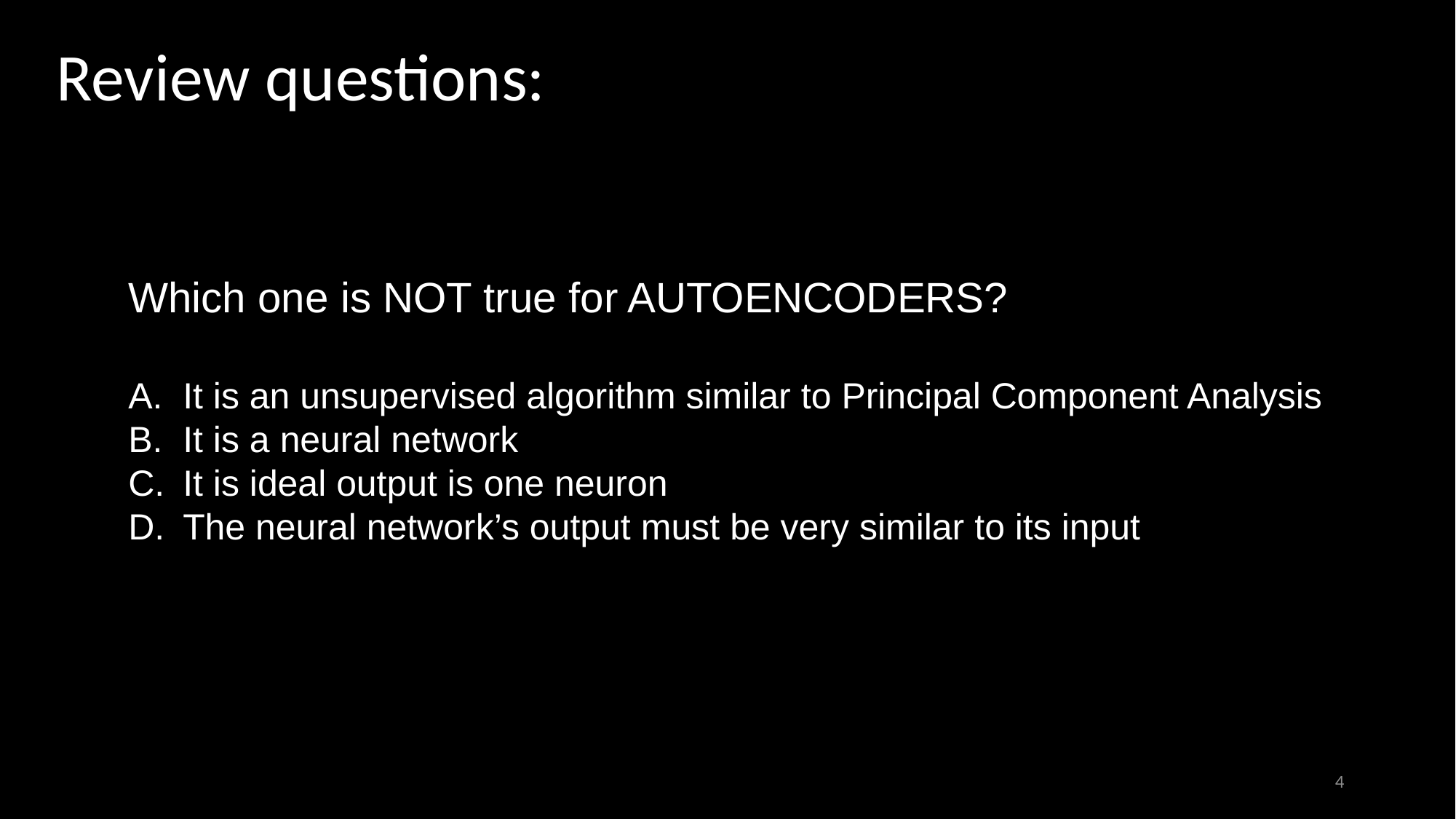

# Review questions:
Which one is NOT true for AUTOENCODERS?

It is an unsupervised algorithm similar to Principal Component Analysis
It is a neural network
It is ideal output is one neuron
The neural network’s output must be very similar to its input

4